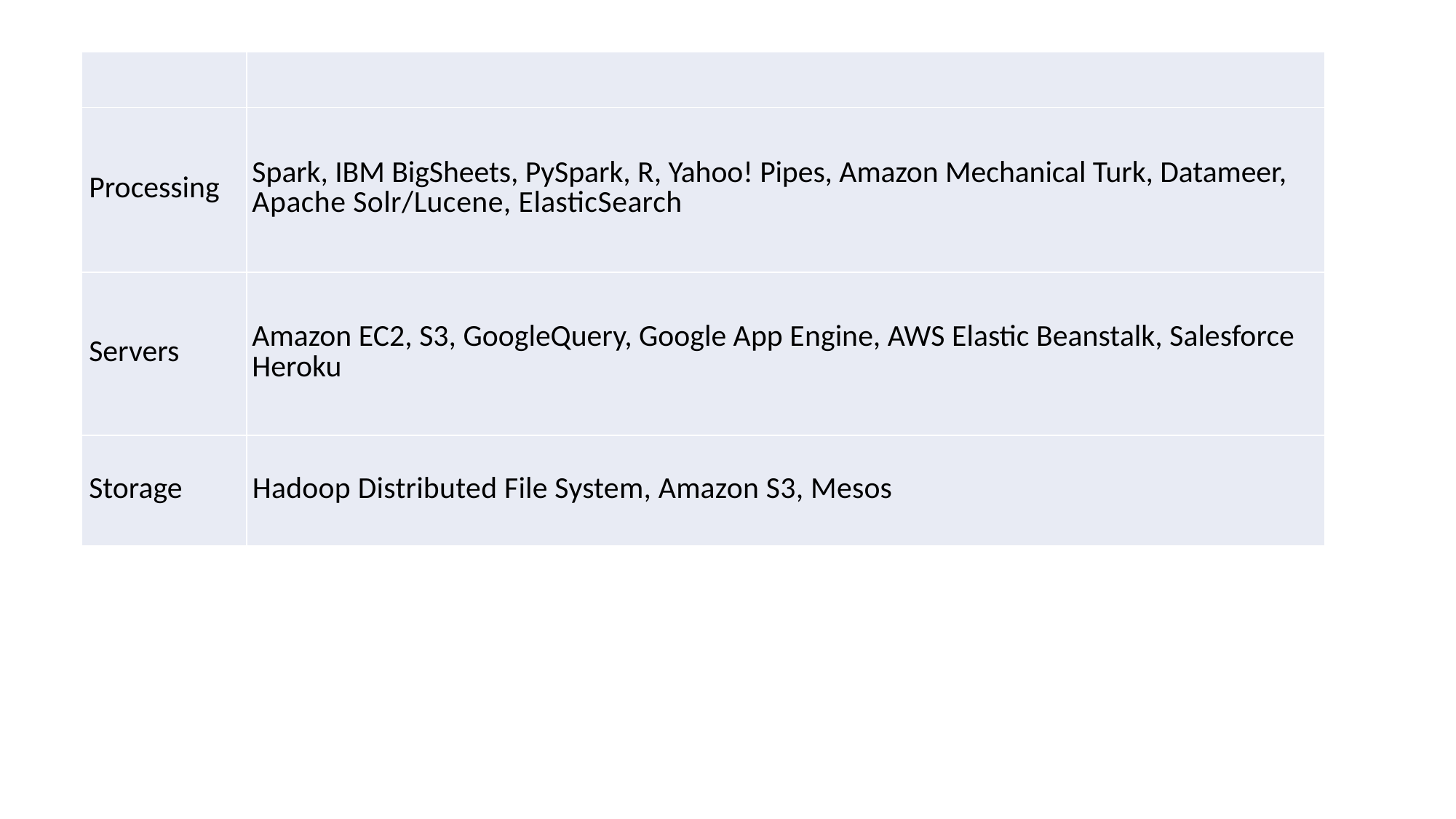

|  |  |
| --- | --- |
| Processing | Spark, IBM BigSheets, PySpark, R, Yahoo! Pipes, Amazon Mechanical Turk, Datameer, Apache Solr/Lucene, ElasticSearch |
| Servers | Amazon EC2, S3, GoogleQuery, Google App Engine, AWS Elastic Beanstalk, Salesforce Heroku |
| Storage | Hadoop Distributed File System, Amazon S3, Mesos |